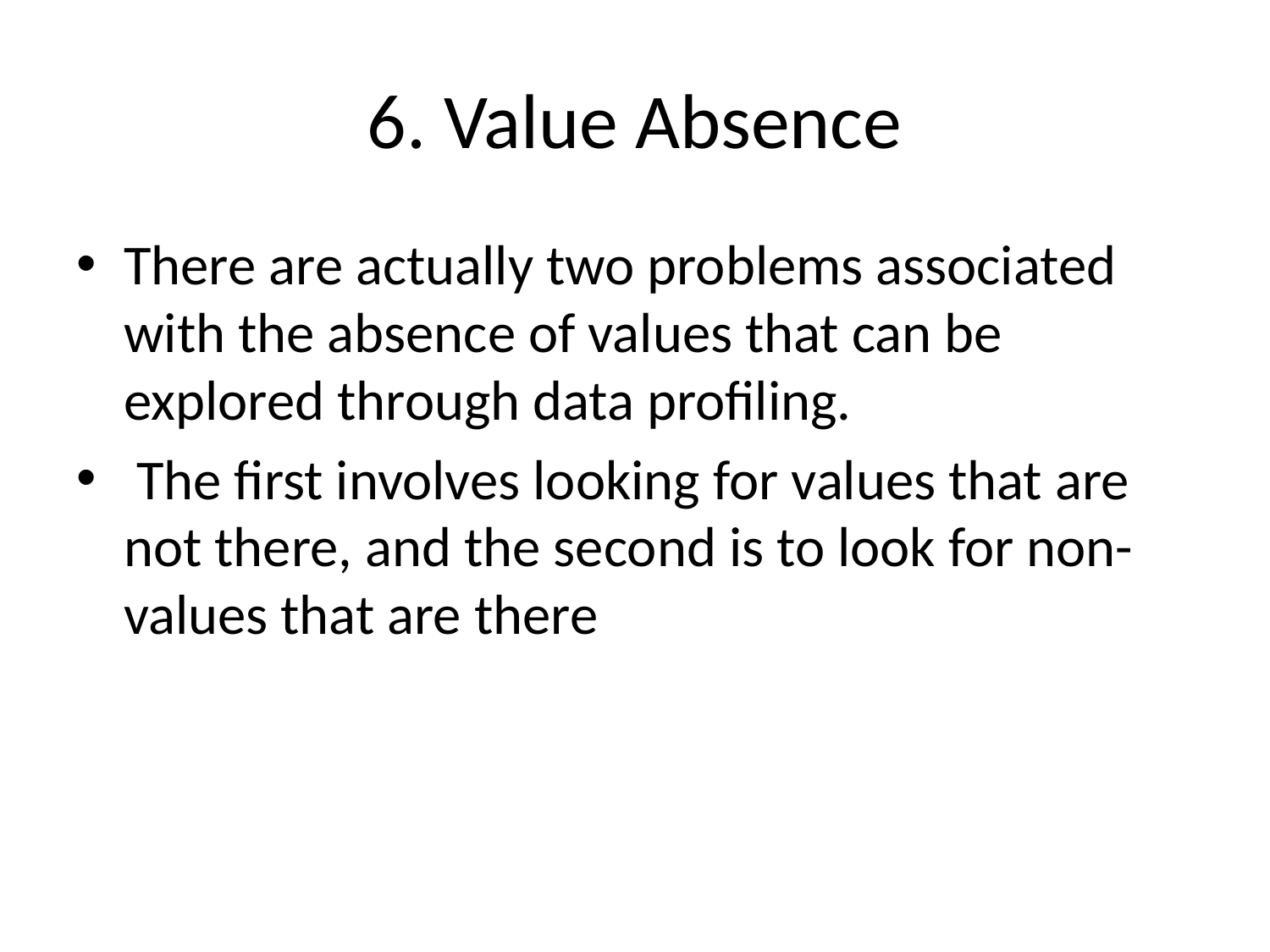

# 6. Value Absence
There are actually two problems associated with the absence of values that can be explored through data profiling.
 The first involves looking for values that are not there, and the second is to look for non-values that are there